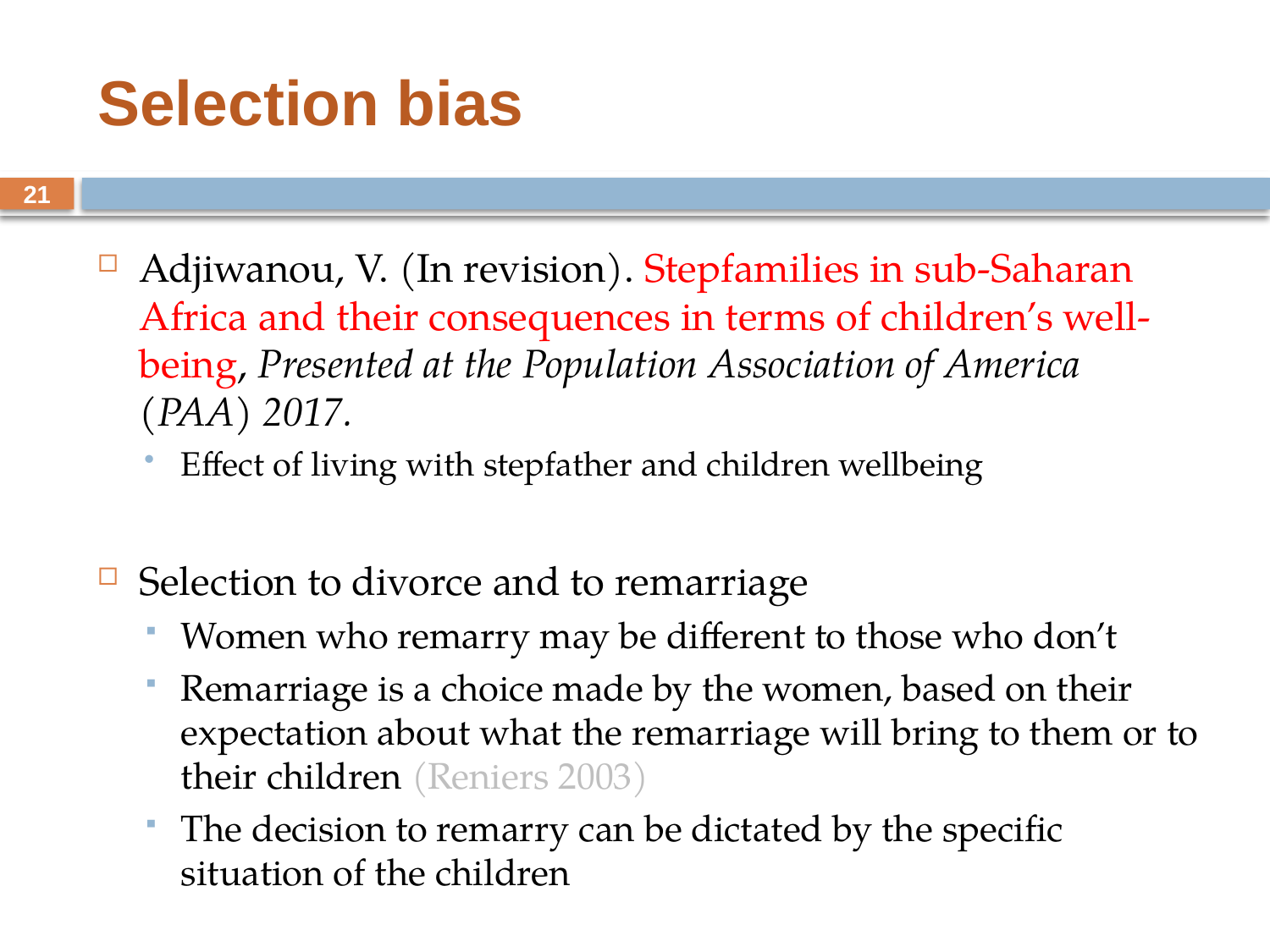

# Selection bias
21
Adjiwanou, V. (In revision). Stepfamilies in sub-Saharan Africa and their consequences in terms of children’s well-being, Presented at the Population Association of America (PAA) 2017.
Effect of living with stepfather and children wellbeing

Selection to divorce and to remarriage
Women who remarry may be different to those who don’t
Remarriage is a choice made by the women, based on their expectation about what the remarriage will bring to them or to their children (Reniers 2003)
The decision to remarry can be dictated by the specific situation of the children